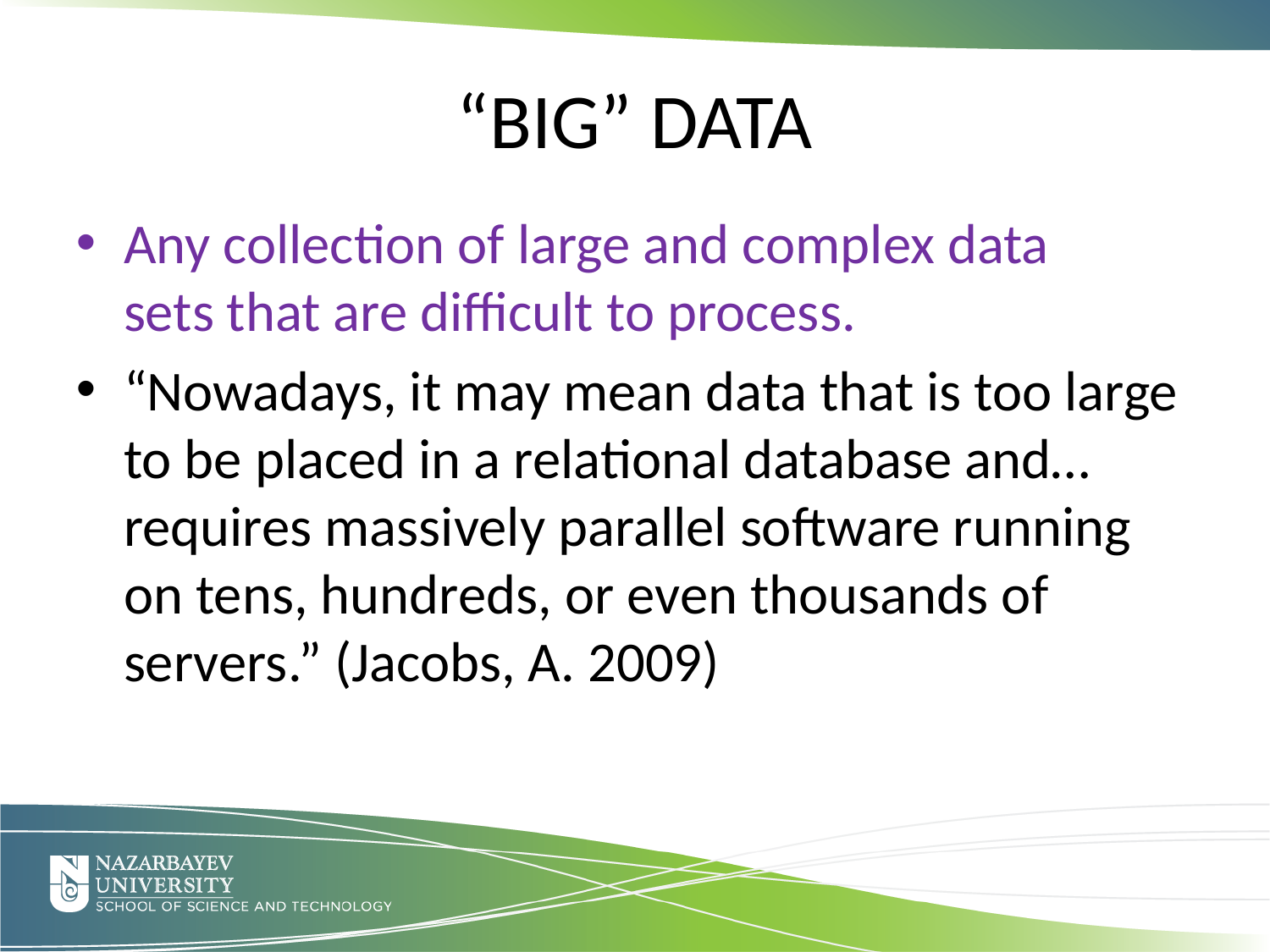

“BIG” DATA
Any collection of large and complex data sets that are difficult to process.
“Nowadays, it may mean data that is too large to be placed in a relational database and…
requires massively parallel software running on tens, hundreds, or even thousands of servers.” (Jacobs, A. 2009)